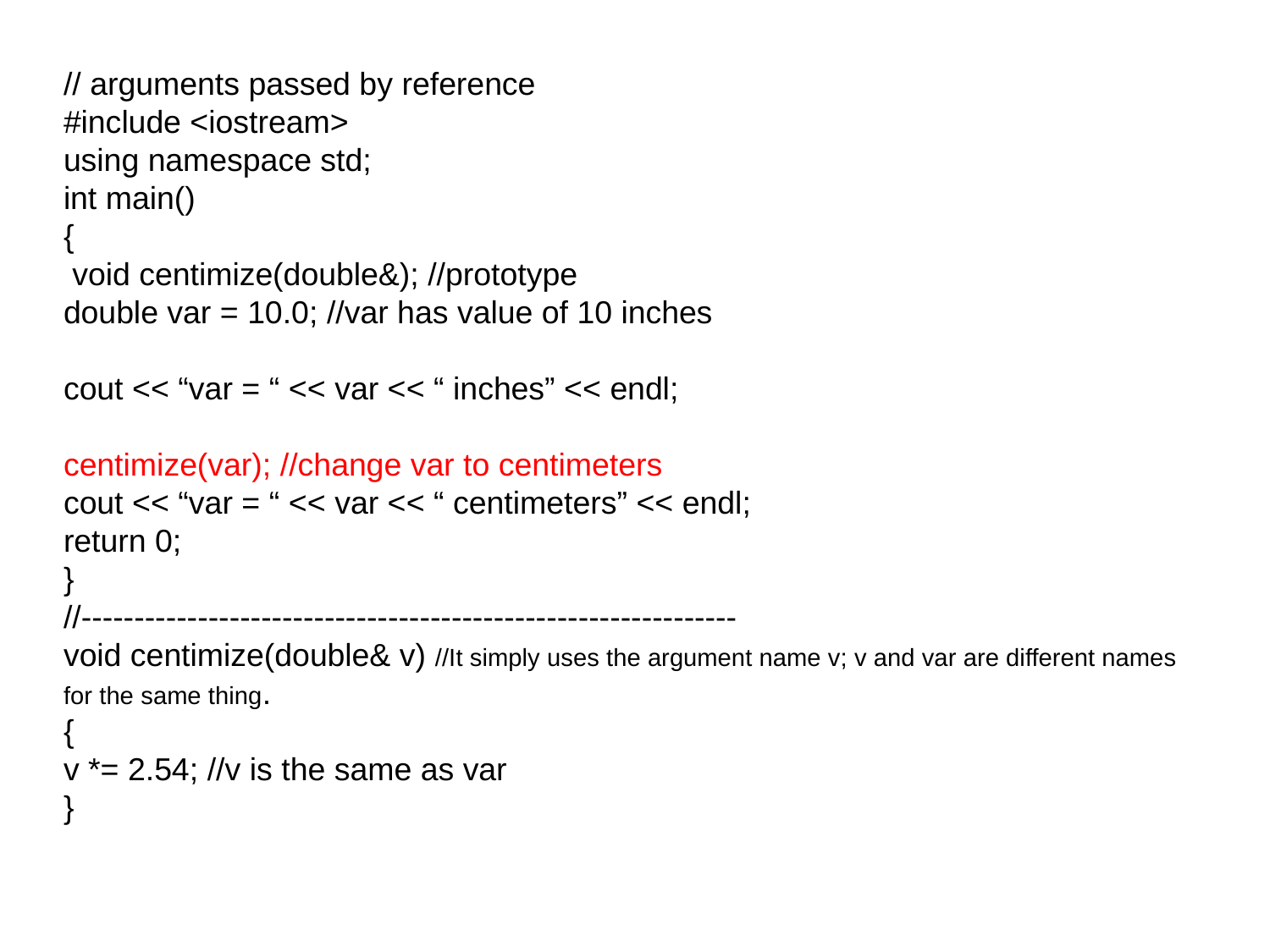

# // arguments passed by reference
#include <iostream>
using namespace std;
int main()
{
 void centimize(double&); //prototype
double var = 10.0; //var has value of 10 inches

cout << “var = “ << var << “ inches” << endl;

centimize(var); //change var to centimeters
cout << “var = “ << var << “ centimeters” << endl;
return 0;
}
//--------------------------------------------------------------
void centimize(double& v) //It simply uses the argument name v; v and var are different names for the same thing.
{
v *= 2.54; //v is the same as var
}